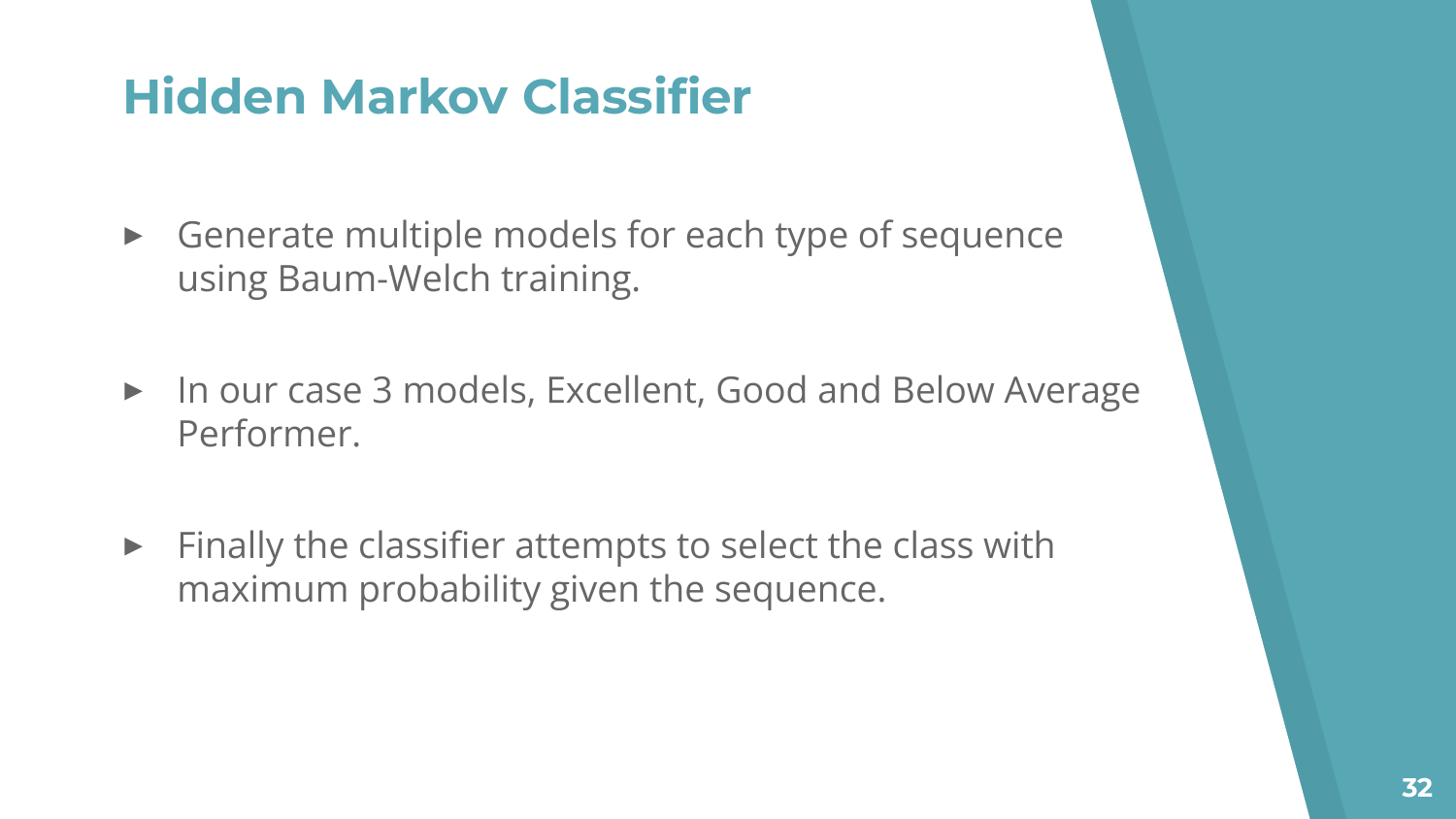

# Hidden Markov Classifier

Generate multiple models for each type of sequence using Baum-Welch training.

In our case 3 models, Excellent, Good and Below Average Performer.

Finally the classifier attempts to select the class with maximum probability given the sequence.
32